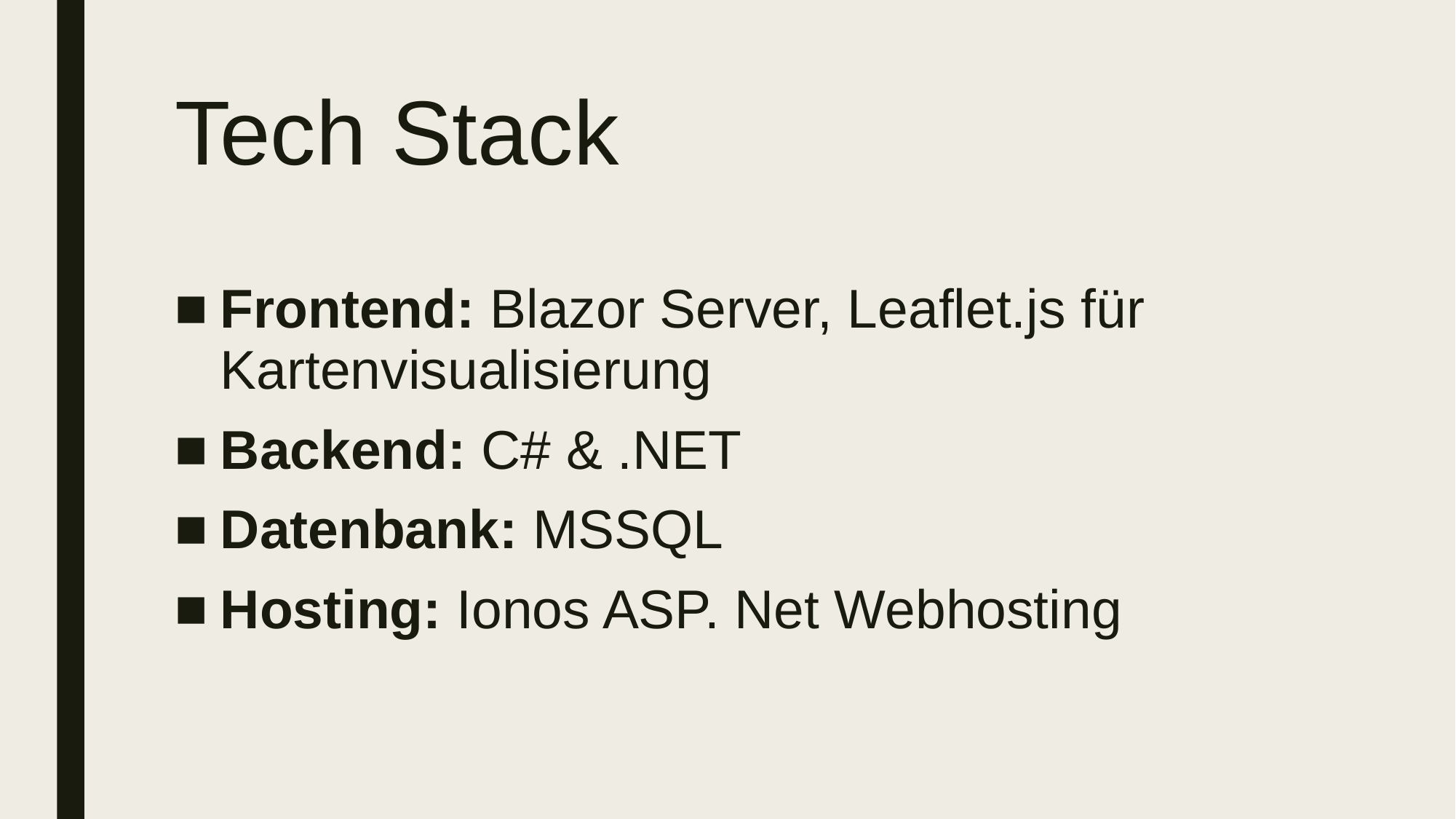

# Tech Stack
Frontend: Blazor Server, Leaflet.js für Kartenvisualisierung
Backend: C# & .NET
Datenbank: MSSQL
Hosting: Ionos ASP. Net Webhosting